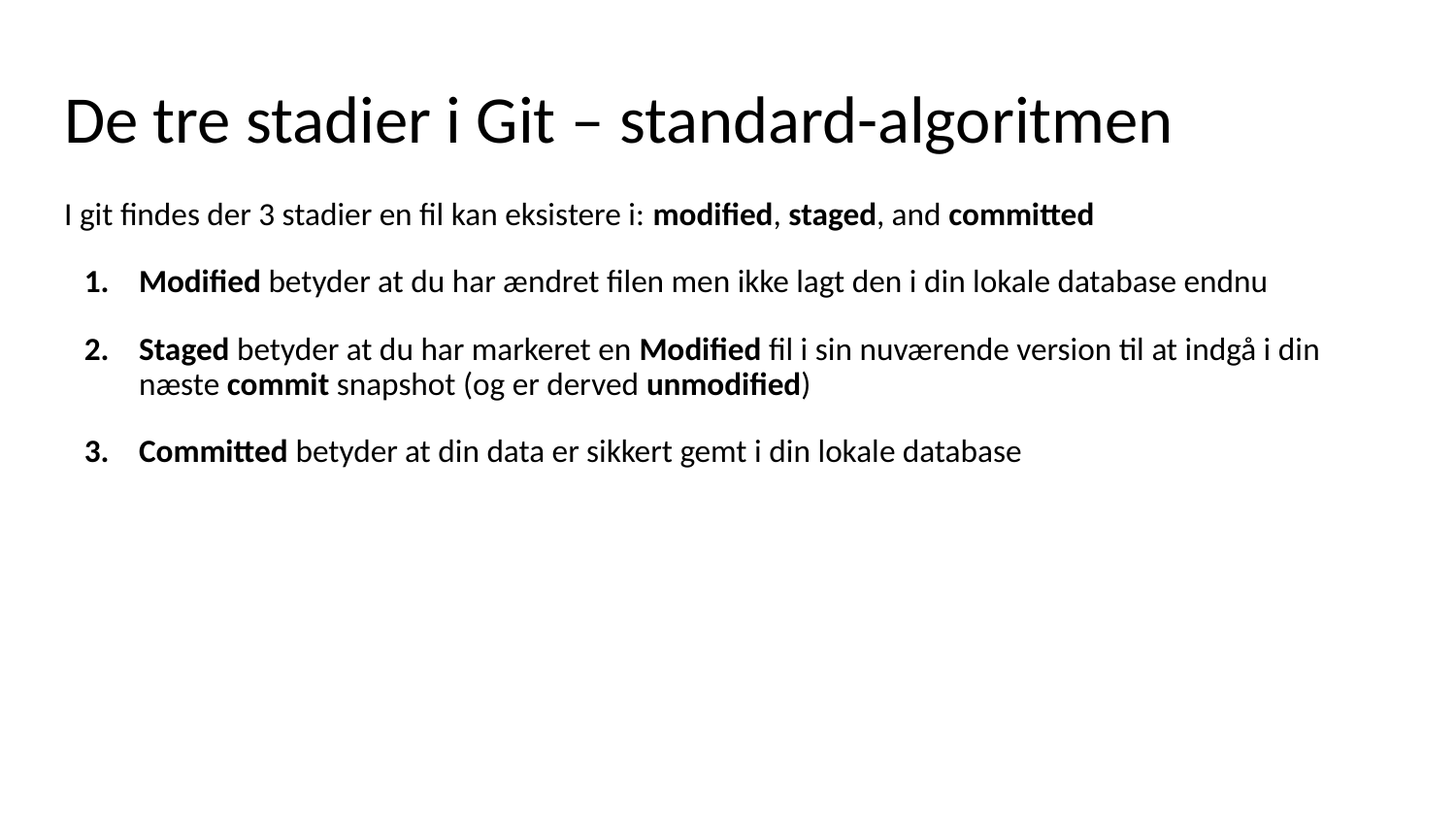

# De tre stadier i Git – standard-algoritmen
I git findes der 3 stadier en fil kan eksistere i: modified, staged, and committed
Modified betyder at du har ændret filen men ikke lagt den i din lokale database endnu
Staged betyder at du har markeret en Modified fil i sin nuværende version til at indgå i din næste commit snapshot (og er derved unmodified)
Committed betyder at din data er sikkert gemt i din lokale database